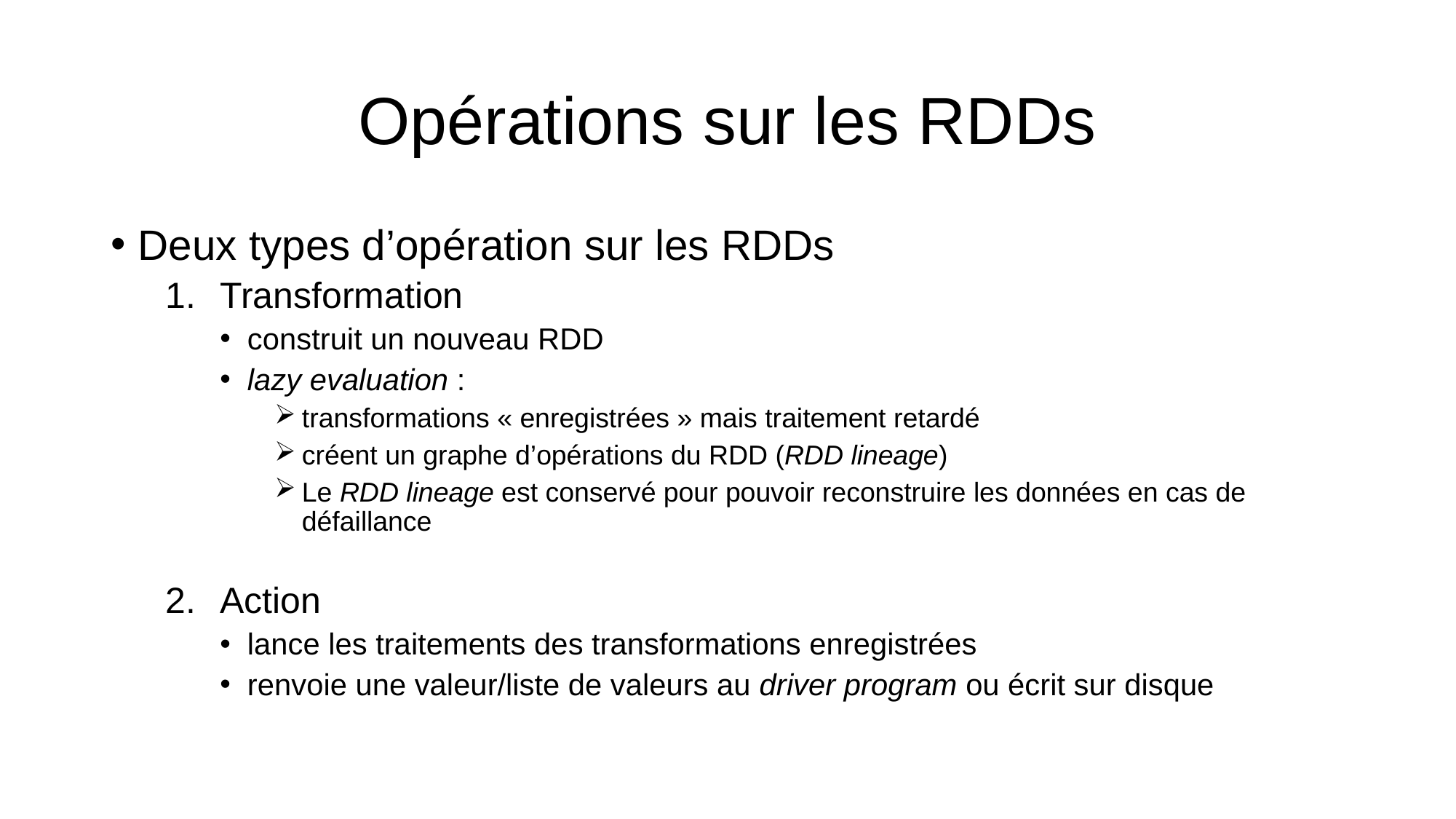

# Opérations sur les RDDs
Deux types d’opération sur les RDDs
Transformation
construit un nouveau RDD
lazy evaluation :
transformations « enregistrées » mais traitement retardé
créent un graphe d’opérations du RDD (RDD lineage)
Le RDD lineage est conservé pour pouvoir reconstruire les données en cas de défaillance

Action
lance les traitements des transformations enregistrées
renvoie une valeur/liste de valeurs au driver program ou écrit sur disque